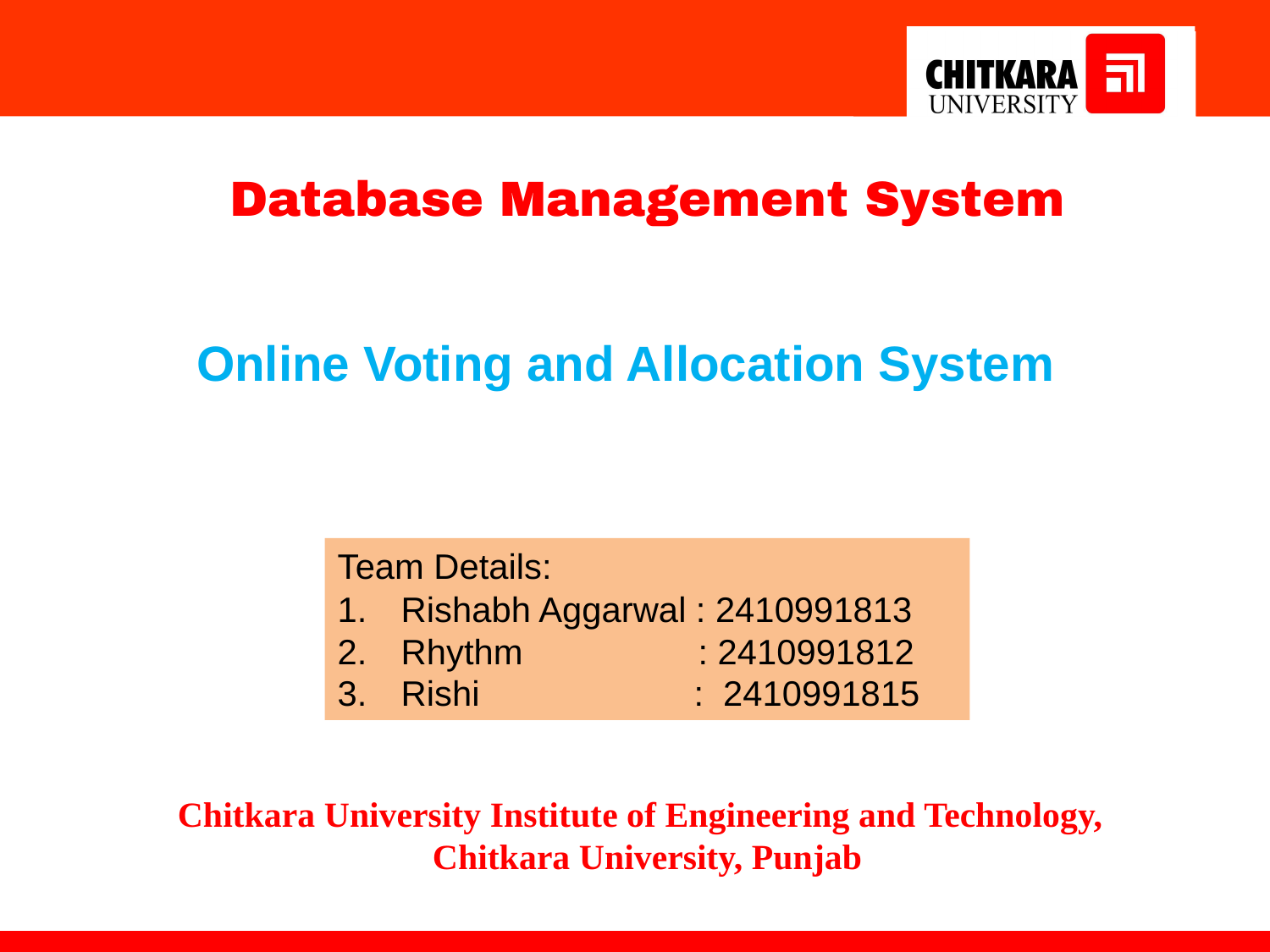

Database Management System
Online Voting and Allocation System
Team Details:
Rishabh Aggarwal : 2410991813
Rhythm                  : 2410991812
Rishi                      :  2410991815
Chitkara University Institute of Engineering and Technology,
Chitkara University, Punjab